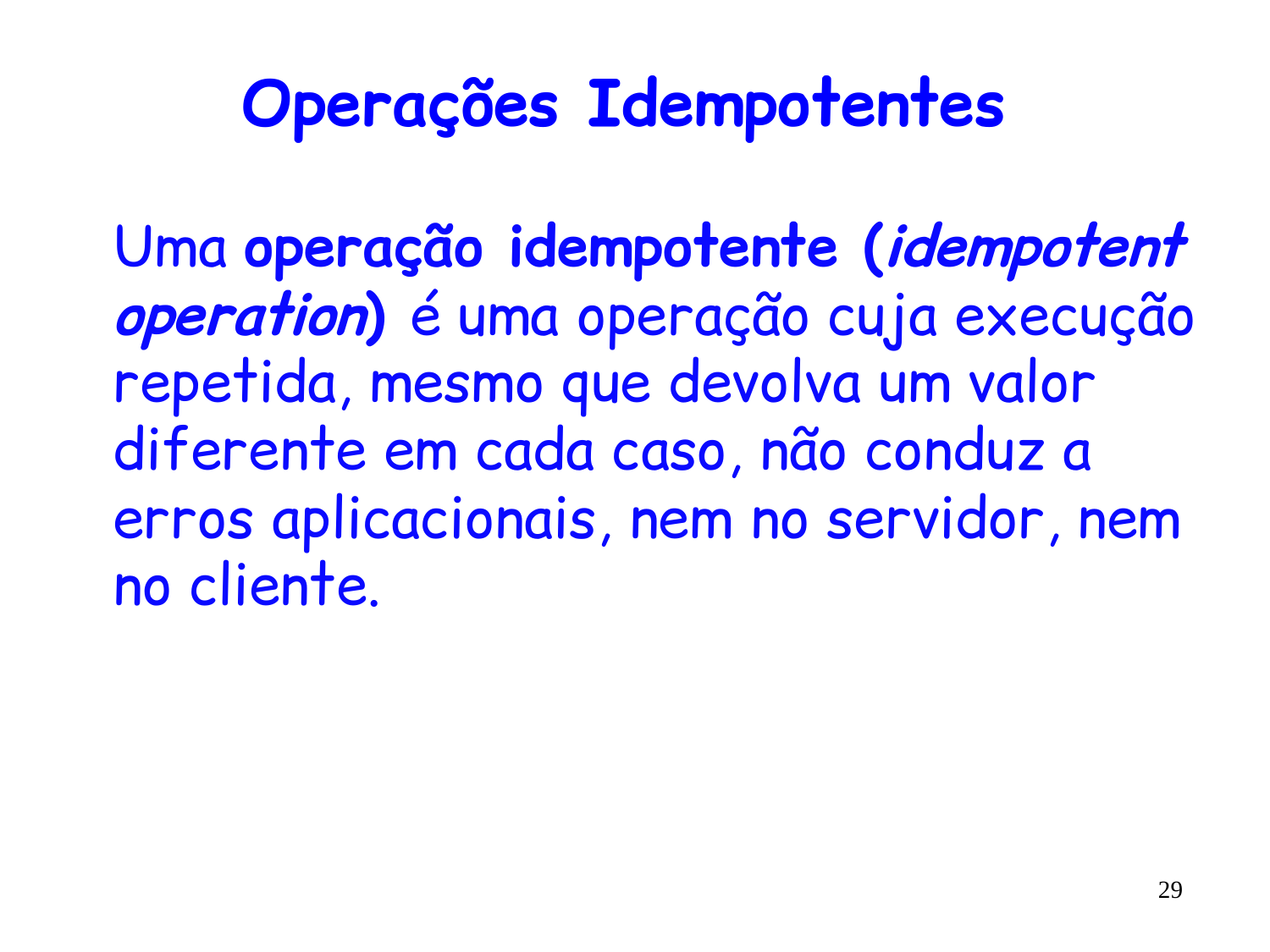

# Operações Idempotentes
Uma operação idempotente (idempotent operation) é uma operação cuja execução repetida, mesmo que devolva um valor diferente em cada caso, não conduz a erros aplicacionais, nem no servidor, nem no cliente.

29